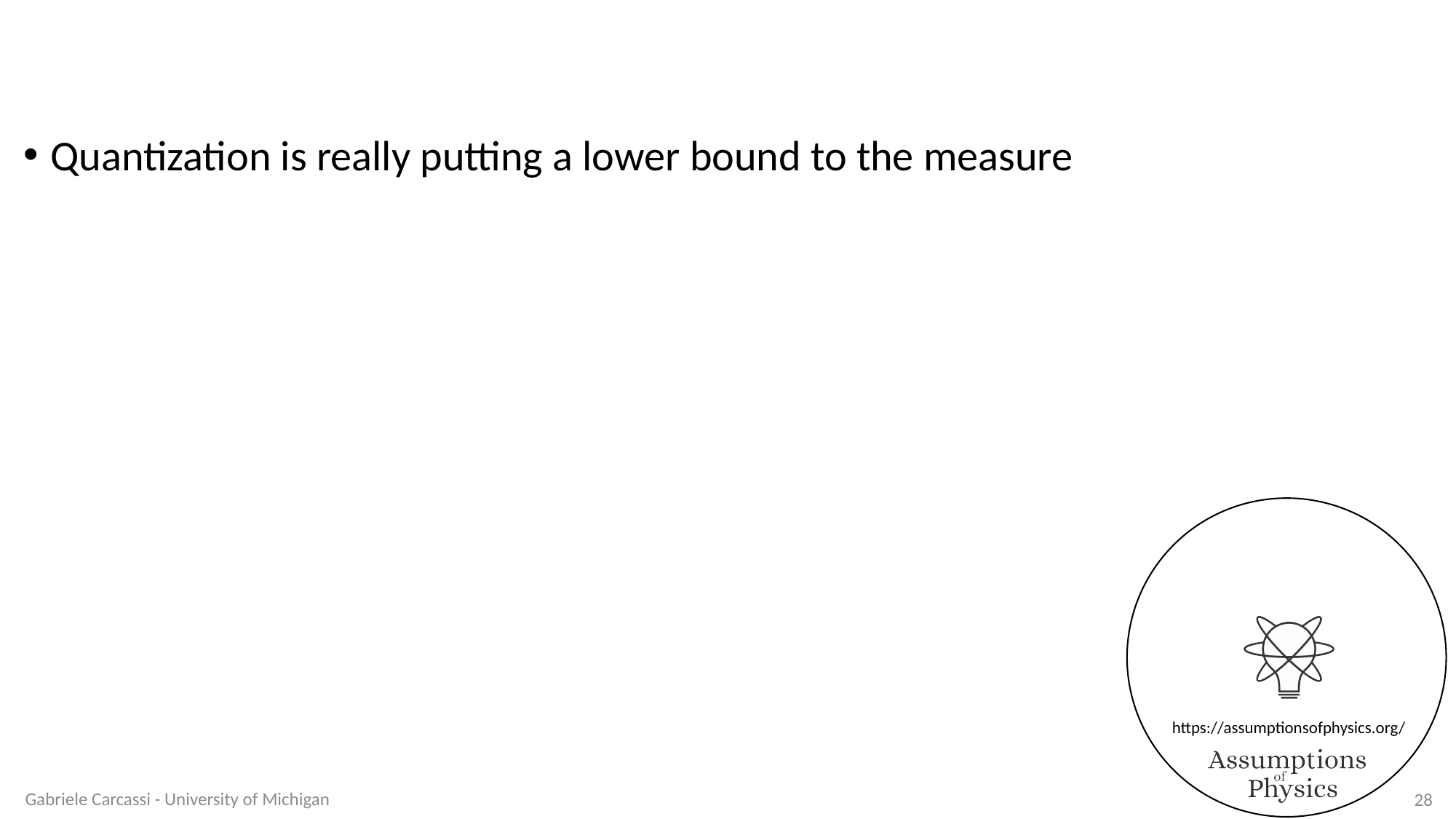

#
Quantization is really putting a lower bound to the measure
Gabriele Carcassi - University of Michigan
28